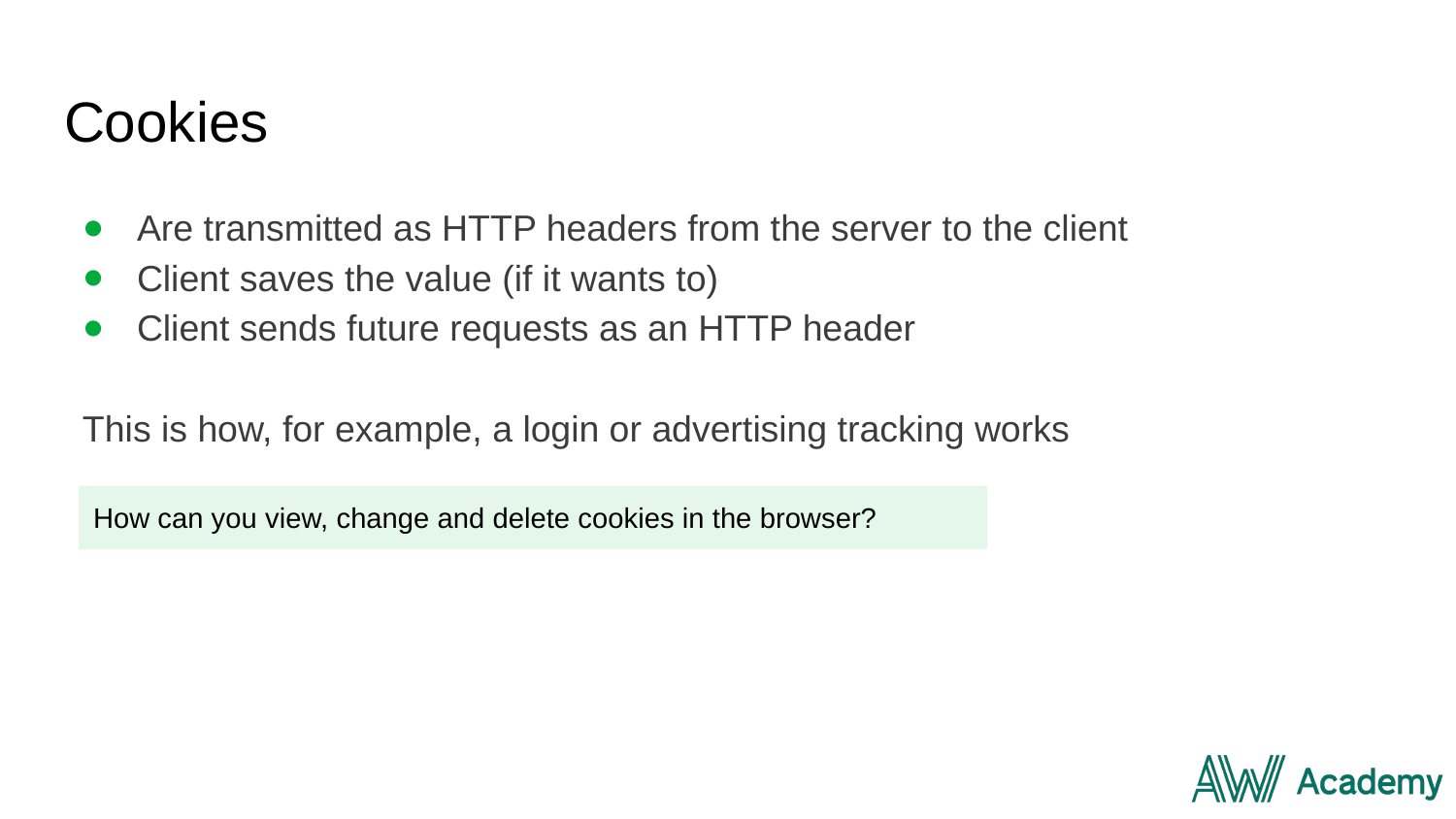

# Cookies
Are transmitted as HTTP headers from the server to the client
Client saves the value (if it wants to)
Client sends future requests as an HTTP header

This is how, for example, a login or advertising tracking works
How can you view, change and delete cookies in the browser?